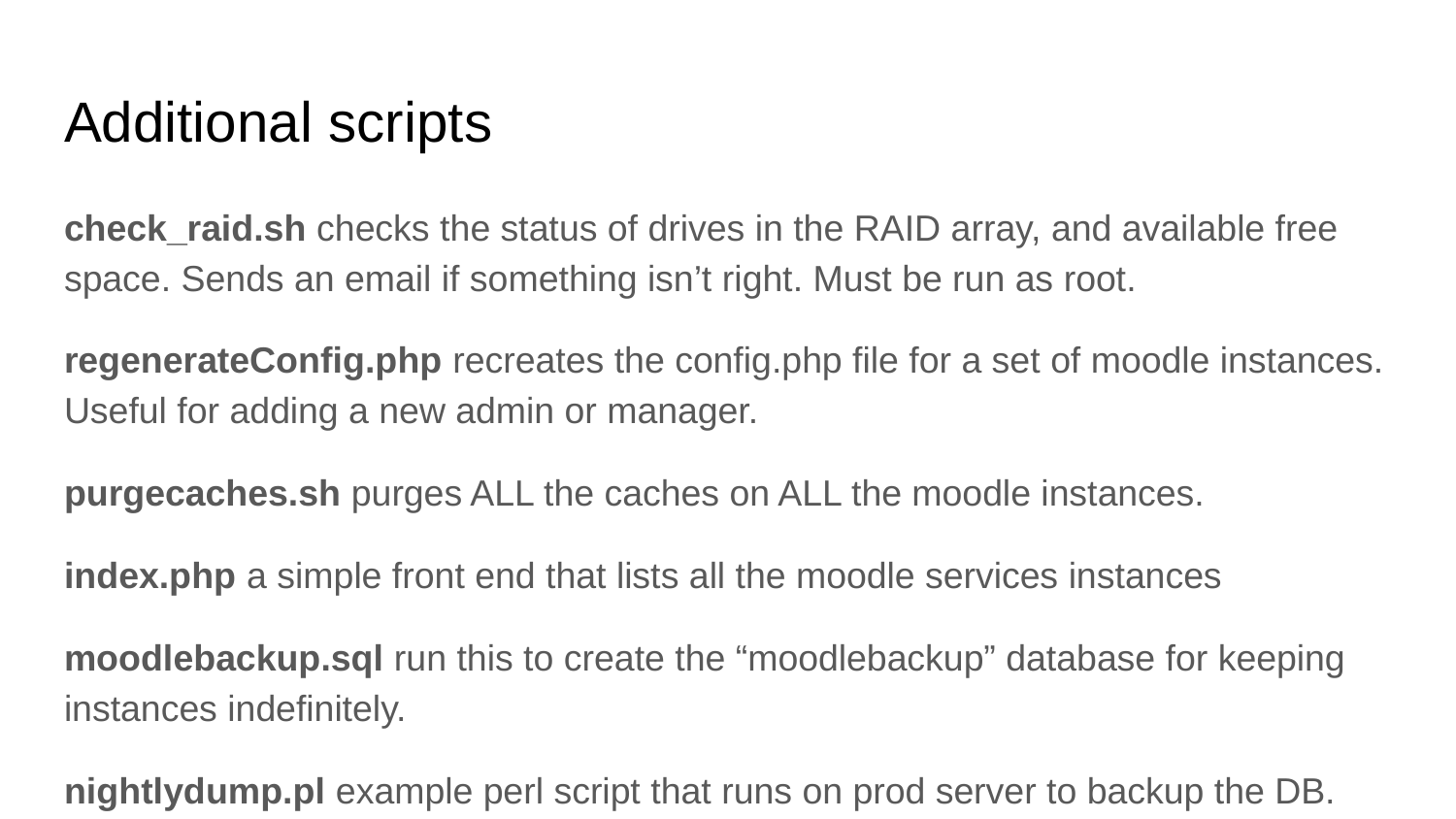

# Additional scripts
check_raid.sh checks the status of drives in the RAID array, and available free space. Sends an email if something isn’t right. Must be run as root.
regenerateConfig.php recreates the config.php file for a set of moodle instances. Useful for adding a new admin or manager.
purgecaches.sh purges ALL the caches on ALL the moodle instances.
index.php a simple front end that lists all the moodle services instances
moodlebackup.sql run this to create the “moodlebackup” database for keeping instances indefinitely.
nightlydump.pl example perl script that runs on prod server to backup the DB.